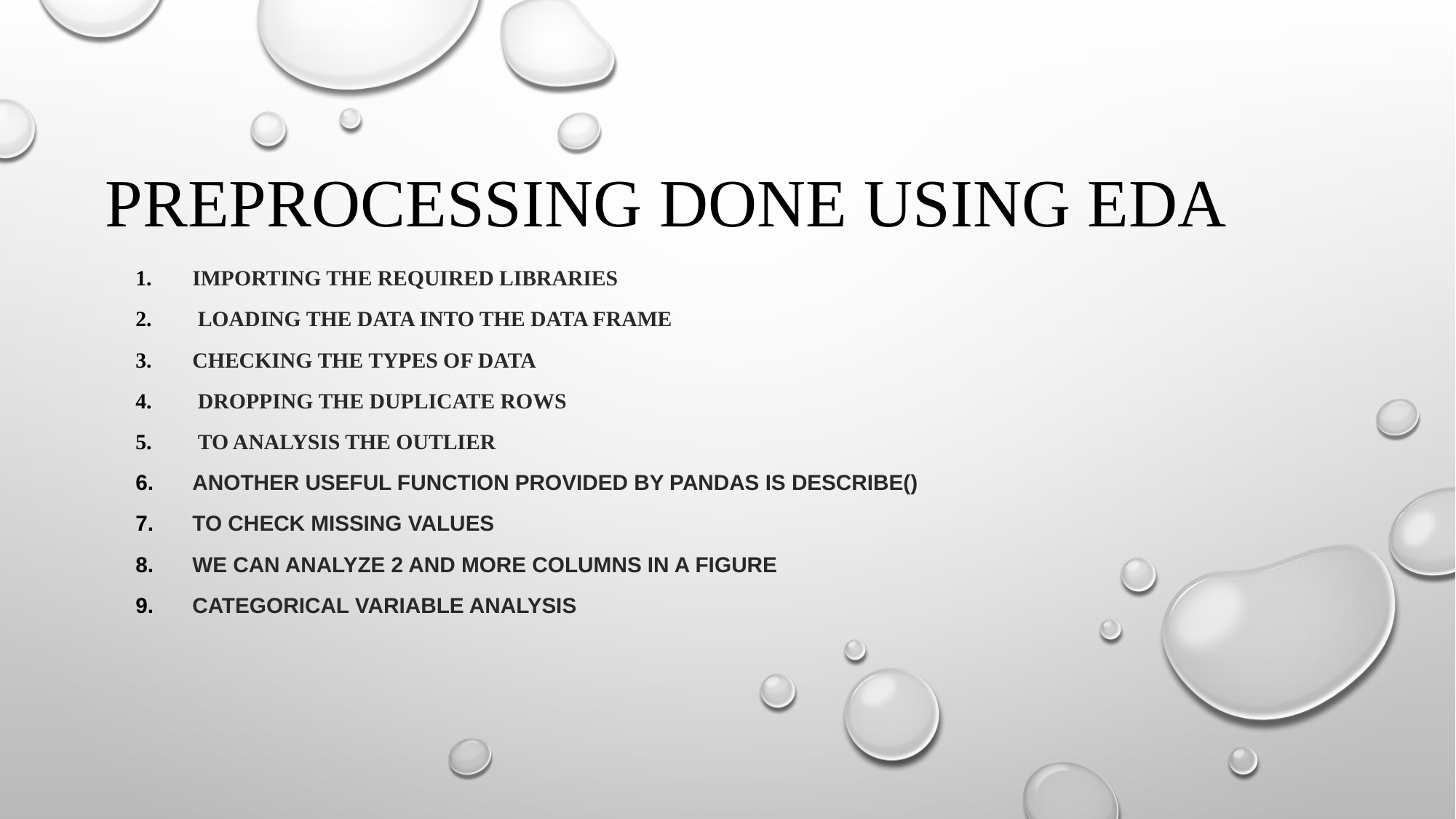

# Preprocessing Done using EDA
Importing the required libraries
 Loading the data into the data frame
Checking the types of data
 Dropping the duplicate rows
 To analysis the outlier
Another useful function provided by pandas is describe()
To check Missing Values
We can analyze 2 and more columns in a figure
Categorical variable analysis